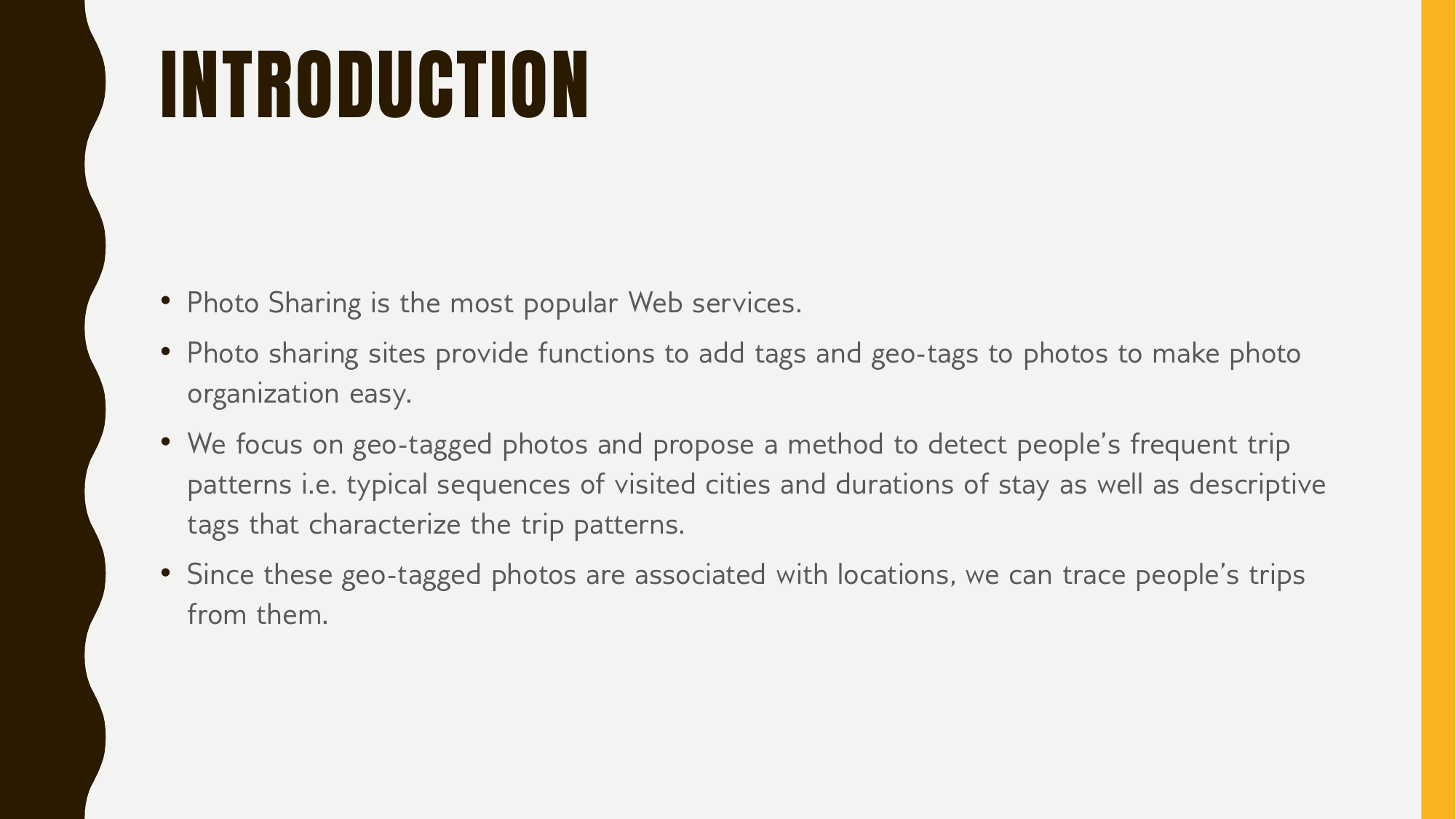

# Introduction
Photo Sharing is the most popular Web services.
Photo sharing sites provide functions to add tags and geo-tags to photos to make photo organization easy.
We focus on geo-tagged photos and propose a method to detect people’s frequent trip patterns i.e. typical sequences of visited cities and durations of stay as well as descriptive tags that characterize the trip patterns.
Since these geo-tagged photos are associated with locations, we can trace people’s trips from them.